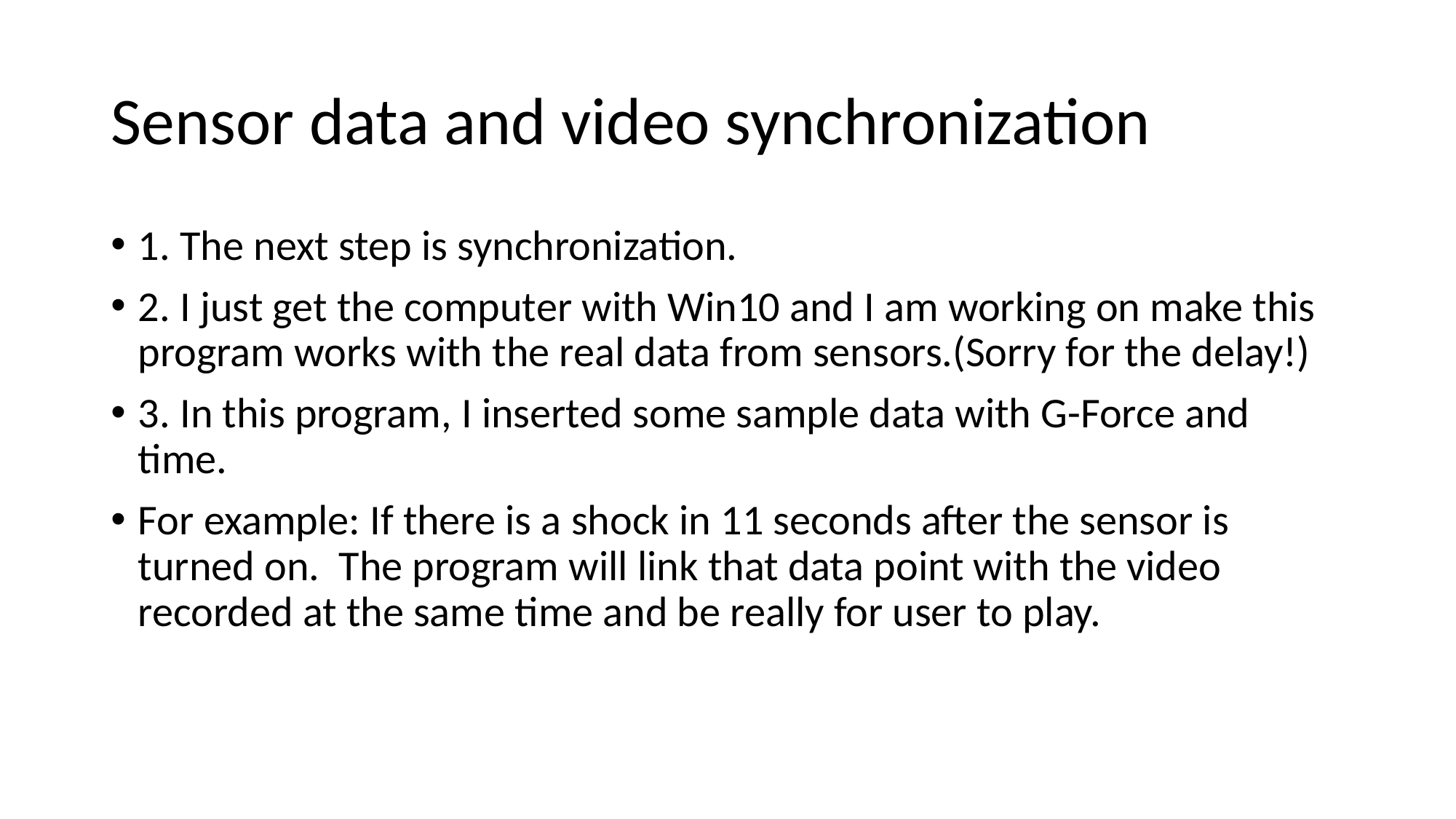

# Sensor data and video synchronization
1. The next step is synchronization.
2. I just get the computer with Win10 and I am working on make this program works with the real data from sensors.(Sorry for the delay!)
3. In this program, I inserted some sample data with G-Force and time.
For example: If there is a shock in 11 seconds after the sensor is turned on.  The program will link that data point with the video recorded at the same time and be really for user to play.